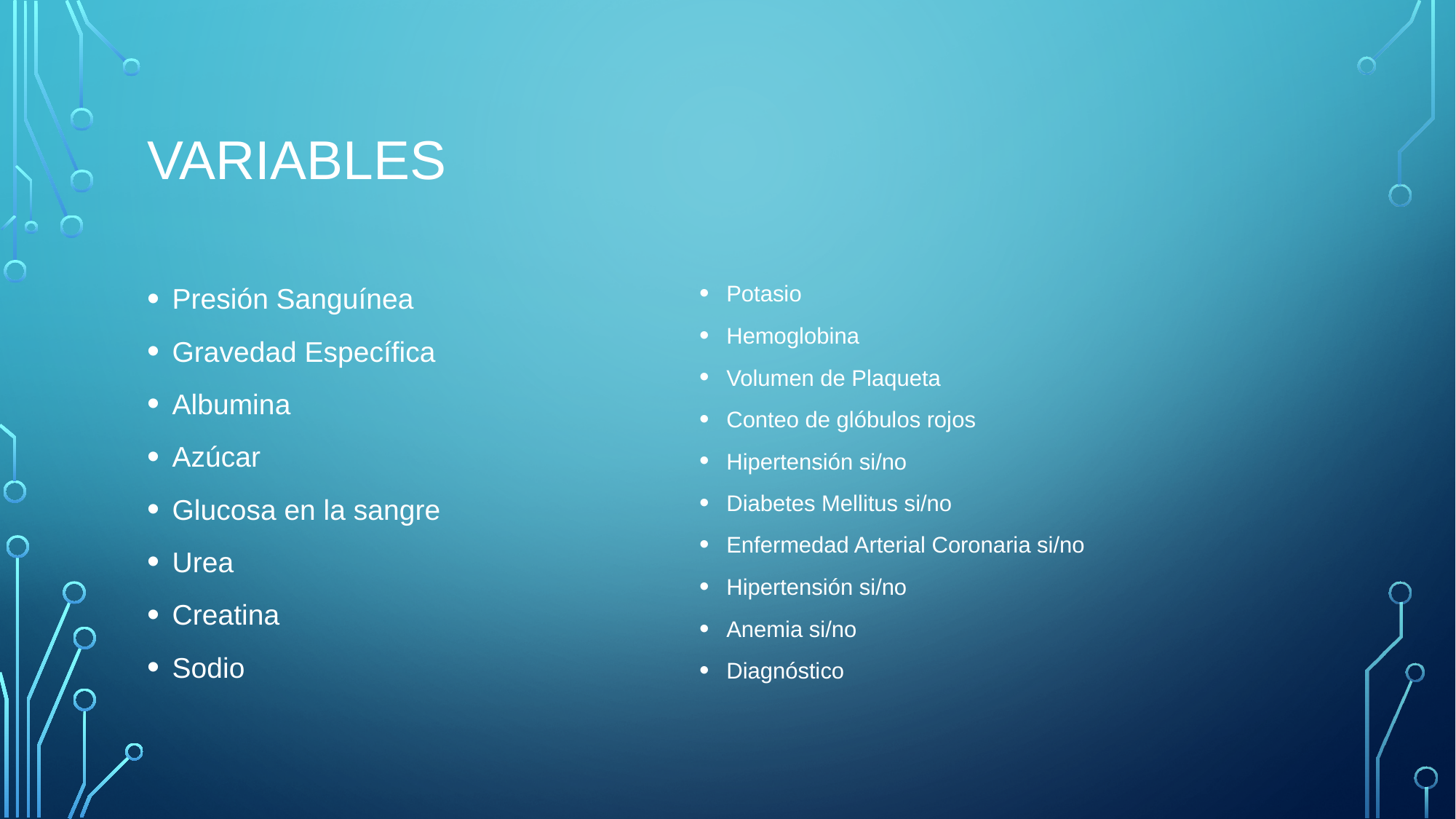

# Variables
Presión Sanguínea
Gravedad Específica
Albumina
Azúcar
Glucosa en la sangre
Urea
Creatina
Sodio

Potasio
Hemoglobina
Volumen de Plaqueta
Conteo de glóbulos rojos
Hipertensión si/no
Diabetes Mellitus si/no
Enfermedad Arterial Coronaria si/no
Hipertensión si/no
Anemia si/no
Diagnóstico